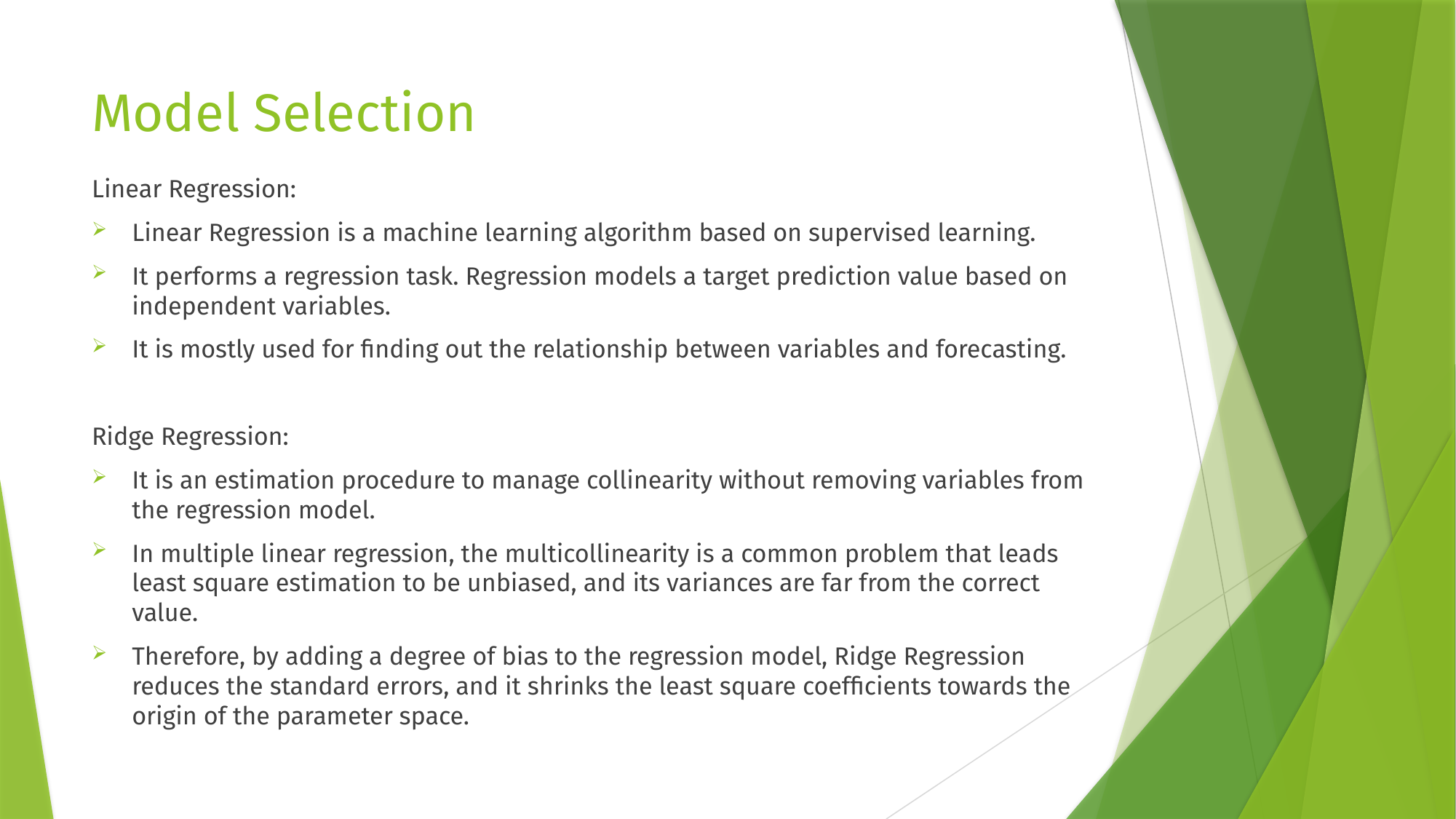

# Model Selection
Linear Regression:
Linear Regression is a machine learning algorithm based on supervised learning.
It performs a regression task. Regression models a target prediction value based on independent variables.
It is mostly used for finding out the relationship between variables and forecasting.

Ridge Regression:
It is an estimation procedure to manage collinearity without removing variables from the regression model.
In multiple linear regression, the multicollinearity is a common problem that leads least square estimation to be unbiased, and its variances are far from the correct value.
Therefore, by adding a degree of bias to the regression model, Ridge Regression reduces the standard errors, and it shrinks the least square coefficients towards the origin of the parameter space.